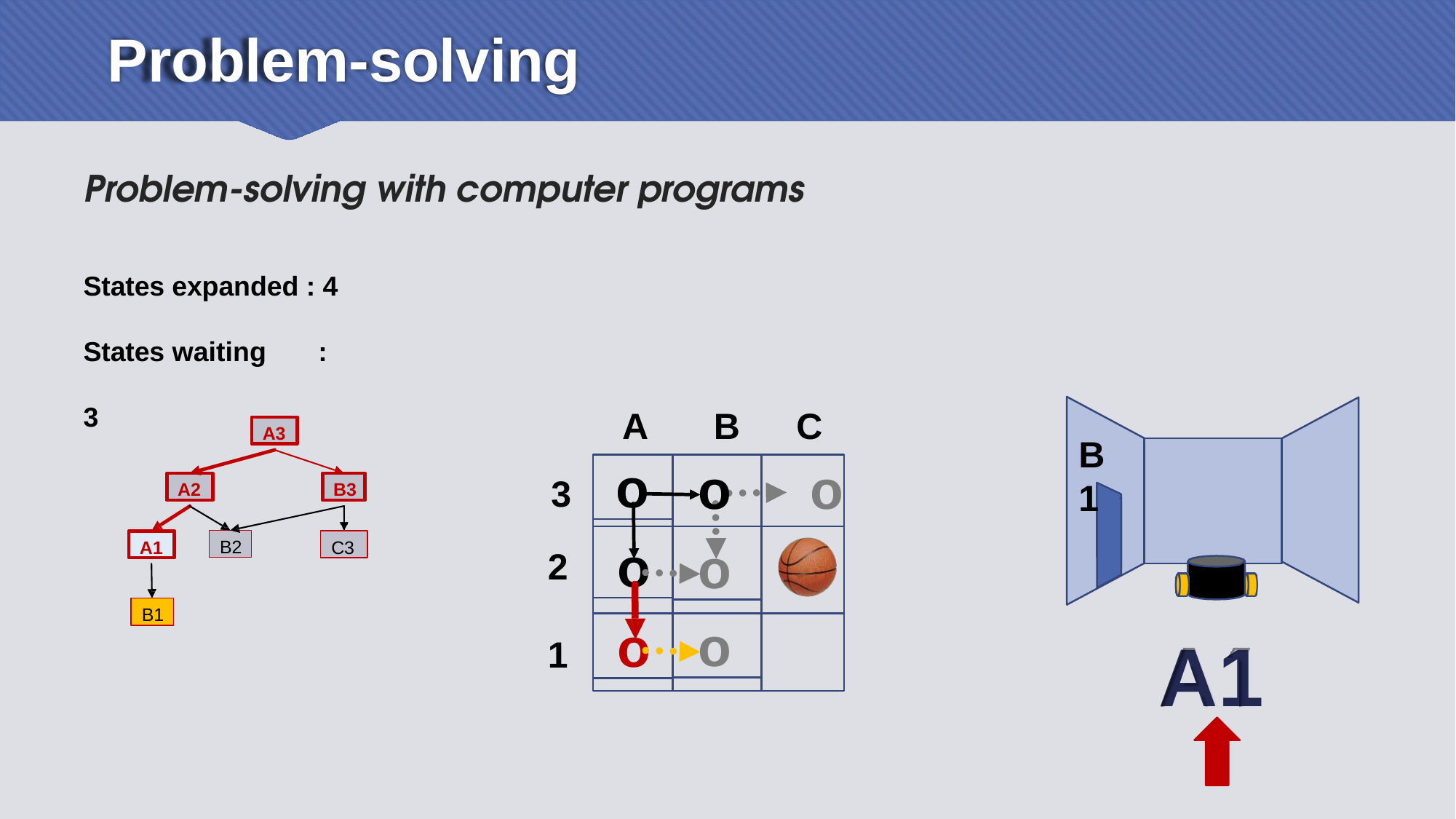

# Problem-solving
Problem-solving with computer programs
States expanded : 4  States waiting	: 3

A	B	C
A3
B1

o	o

o
3
2
A2
B3

o
o
B2
C3
A1

B1

o
o
A1
1